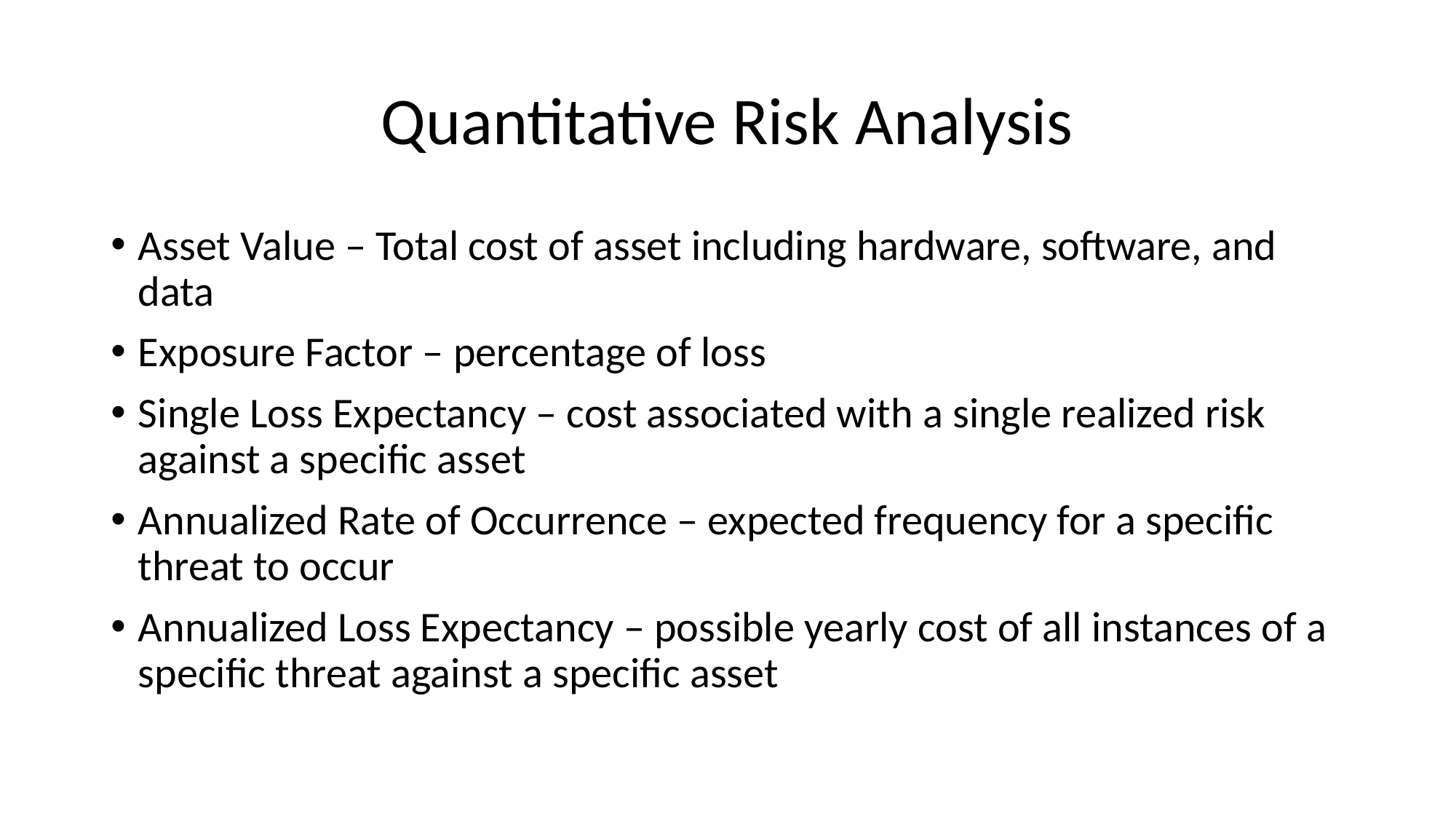

# Quantitative Risk Analysis
Asset Value – Total cost of asset including hardware, software, and data
Exposure Factor – percentage of loss
Single Loss Expectancy – cost associated with a single realized risk against a specific asset
Annualized Rate of Occurrence – expected frequency for a specific threat to occur
Annualized Loss Expectancy – possible yearly cost of all instances of a specific threat against a specific asset